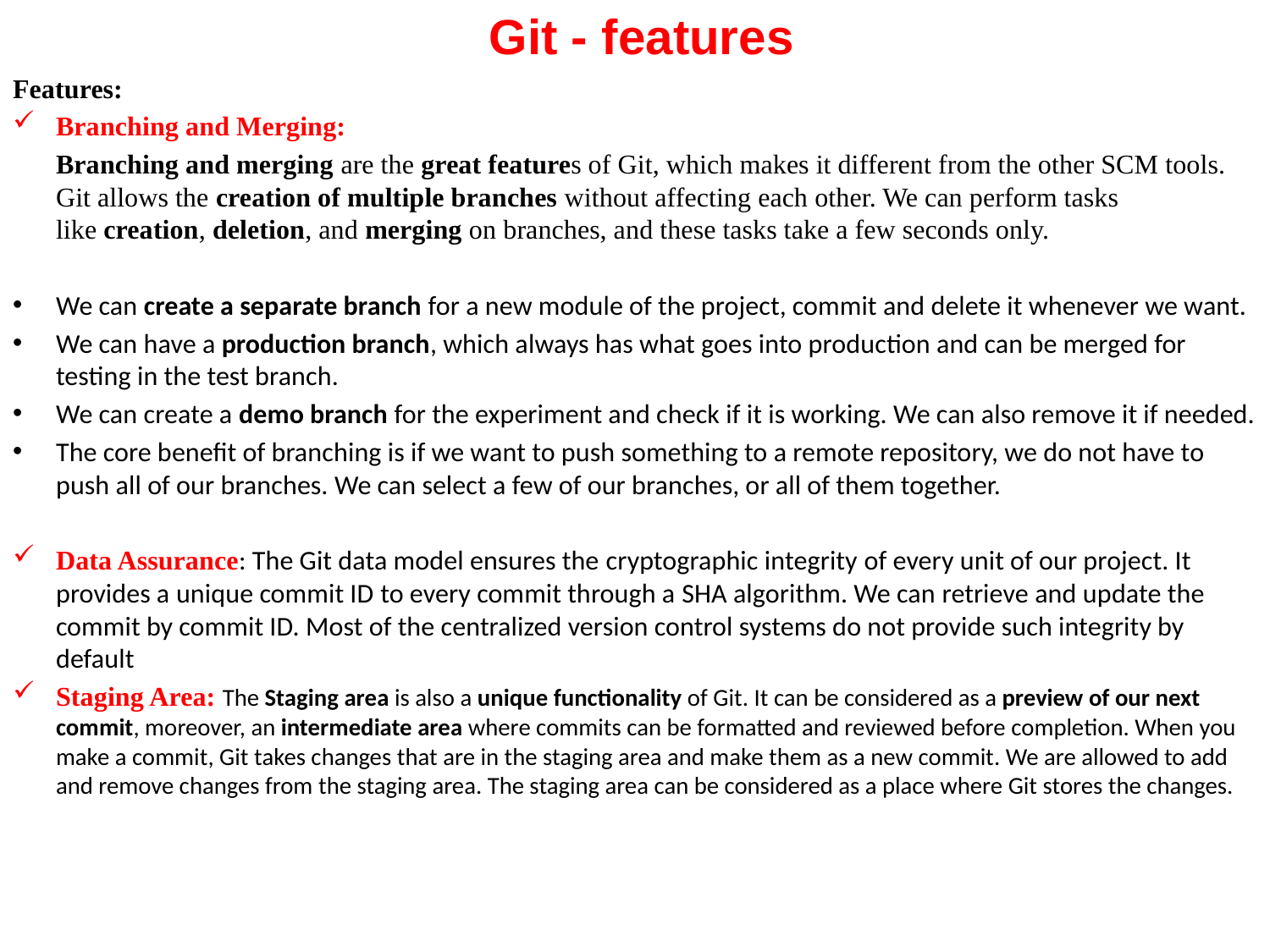

# Git - features
Features:
Branching and Merging:
	Branching and merging are the great features of Git, which makes it different from the other SCM tools. Git allows the creation of multiple branches without affecting each other. We can perform tasks like creation, deletion, and merging on branches, and these tasks take a few seconds only.

We can create a separate branch for a new module of the project, commit and delete it whenever we want.
We can have a production branch, which always has what goes into production and can be merged for testing in the test branch.
We can create a demo branch for the experiment and check if it is working. We can also remove it if needed.
The core benefit of branching is if we want to push something to a remote repository, we do not have to push all of our branches. We can select a few of our branches, or all of them together.

Data Assurance: The Git data model ensures the cryptographic integrity of every unit of our project. It provides a unique commit ID to every commit through a SHA algorithm. We can retrieve and update the commit by commit ID. Most of the centralized version control systems do not provide such integrity by default
Staging Area: The Staging area is also a unique functionality of Git. It can be considered as a preview of our next commit, moreover, an intermediate area where commits can be formatted and reviewed before completion. When you make a commit, Git takes changes that are in the staging area and make them as a new commit. We are allowed to add and remove changes from the staging area. The staging area can be considered as a place where Git stores the changes.